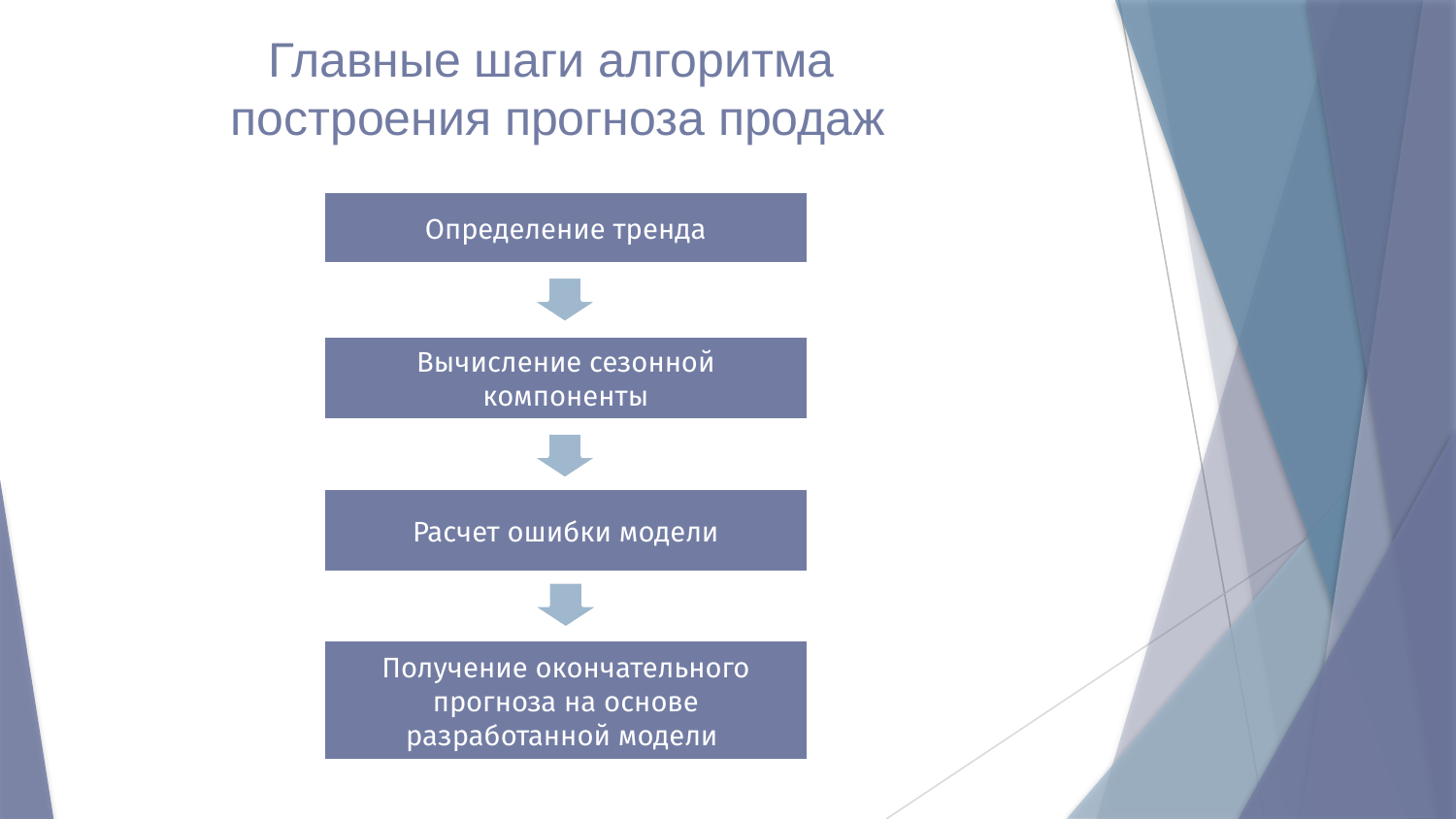

Главные шаги алгоритма
построения прогноза продаж
Определение тренда

Вычисление сезонной компоненты

Расчет ошибки модели

Получение окончательного прогноза на основе разработанной модели